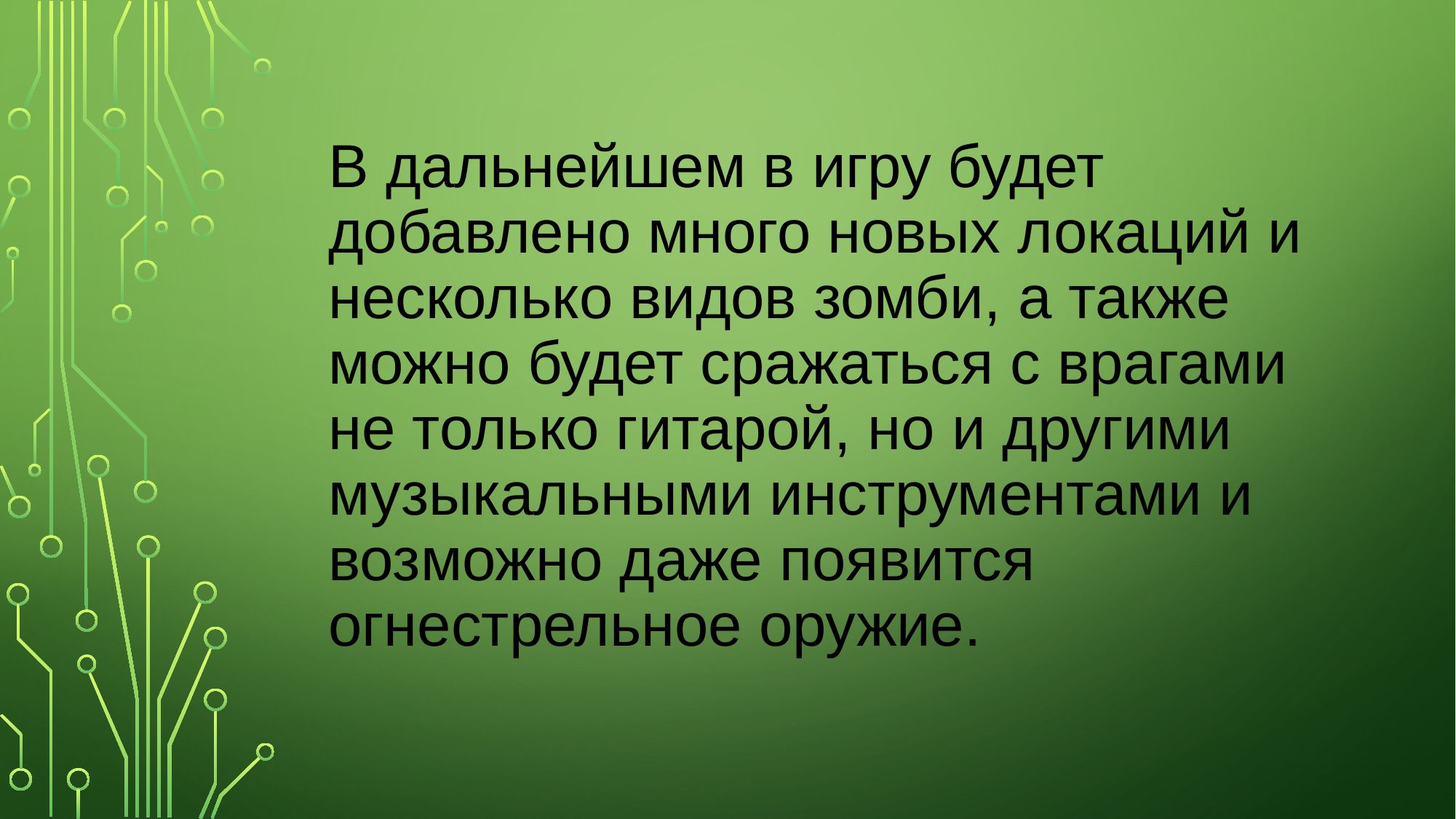

# В дальнейшем в игру будет добавлено много новых локаций и несколько видов зомби, а также можно будет сражаться с врагами не только гитарой, но и другими музыкальными инструментами и возможно даже появится огнестрельное оружие.